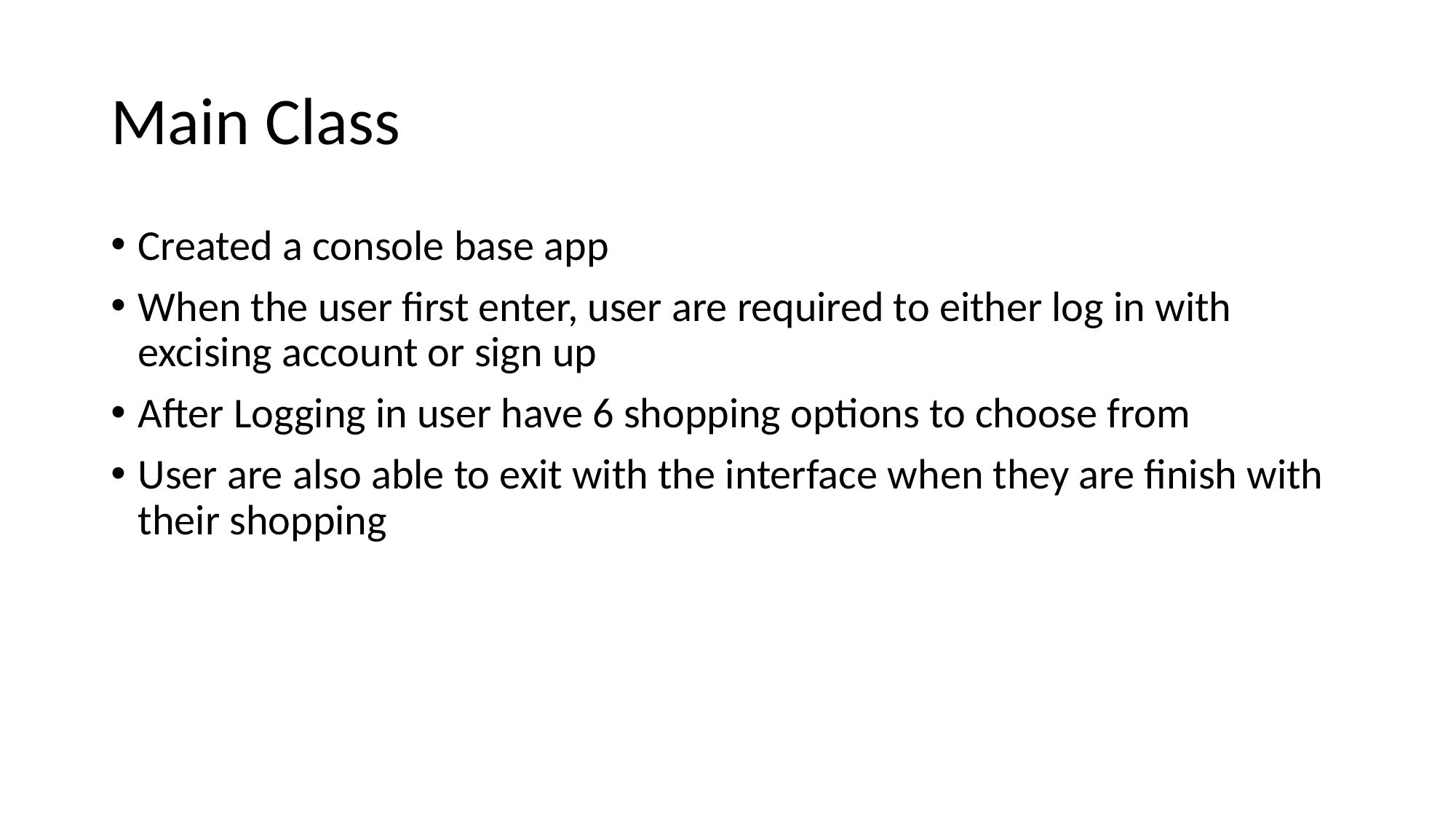

# Main Class
Created a console base app
When the user first enter, user are required to either log in with excising account or sign up
After Logging in user have 6 shopping options to choose from
User are also able to exit with the interface when they are finish with their shopping